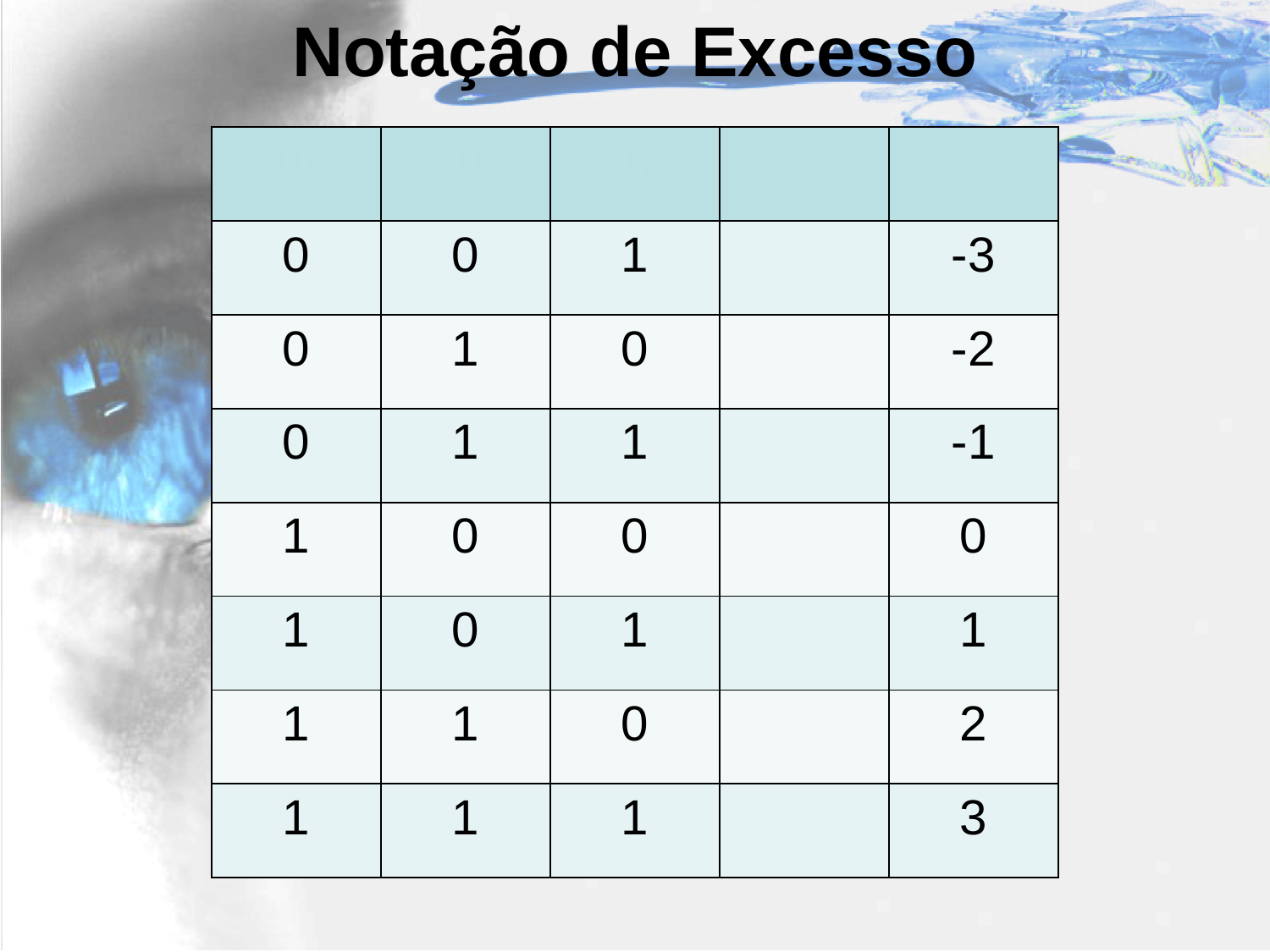

Notação de Excesso
| 0 | 0 | 0 |  | -4 |
| --- | --- | --- | --- | --- |
| 0 | 0 | 1 |  | -3 |
| 0 | 1 | 0 |  | -2 |
| 0 | 1 | 1 |  | -1 |
| 1 | 0 | 0 |  | 0 |
| 1 | 0 | 1 |  | 1 |
| 1 | 1 | 0 |  | 2 |
| 1 | 1 | 1 |  | 3 |